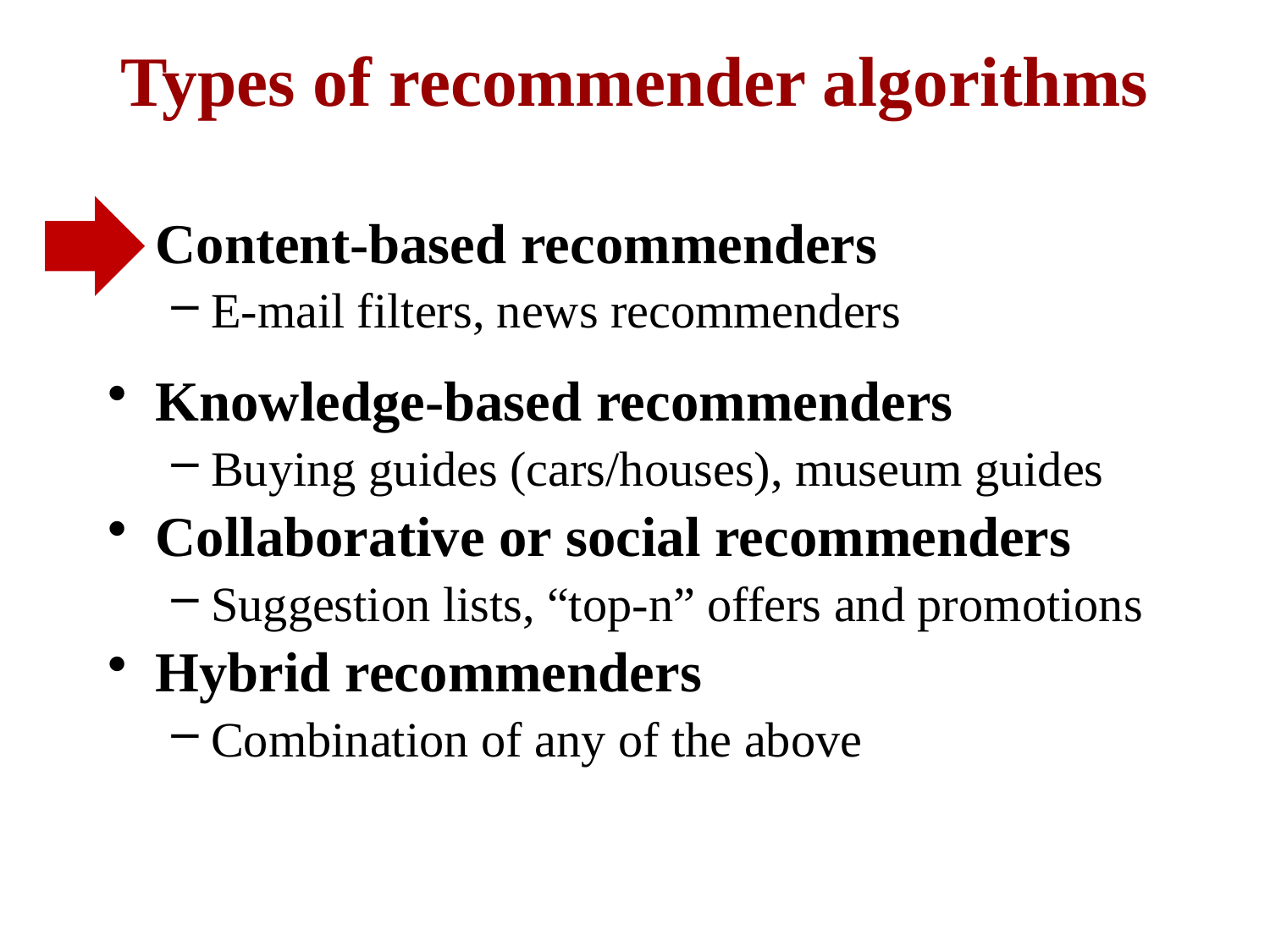

# Types of recommender algorithms

Content-based recommenders
E-mail filters, news recommenders

Knowledge-based recommenders
Buying guides (cars/houses), museum guides
Collaborative or social recommenders
Suggestion lists, “top-n” offers and promotions
Hybrid recommenders
Combination of any of the above